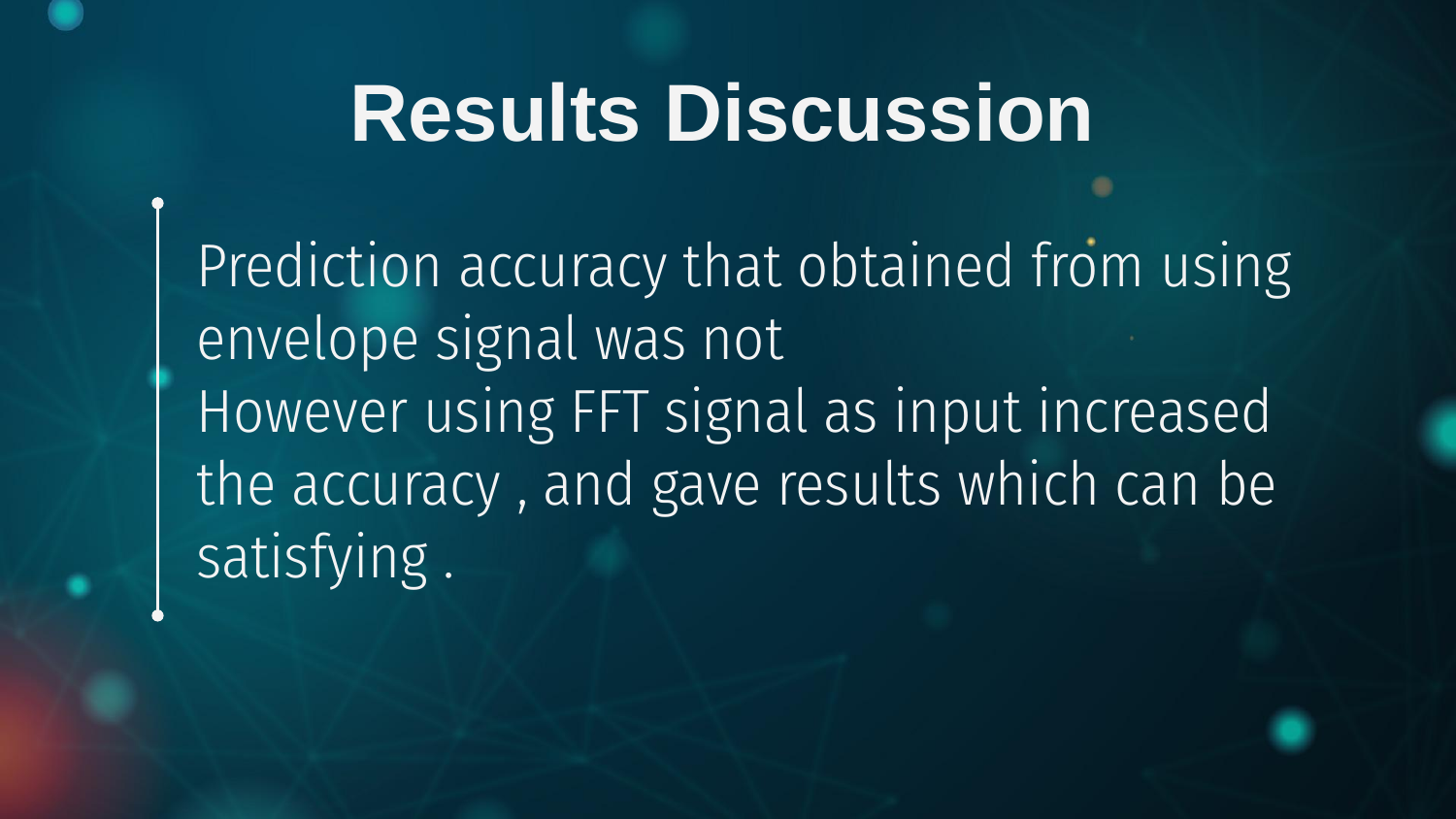

# Results Discussion
Prediction accuracy that obtained from using envelope signal was not
However using FFT signal as input increased the accuracy , and gave results which can be satisfying .